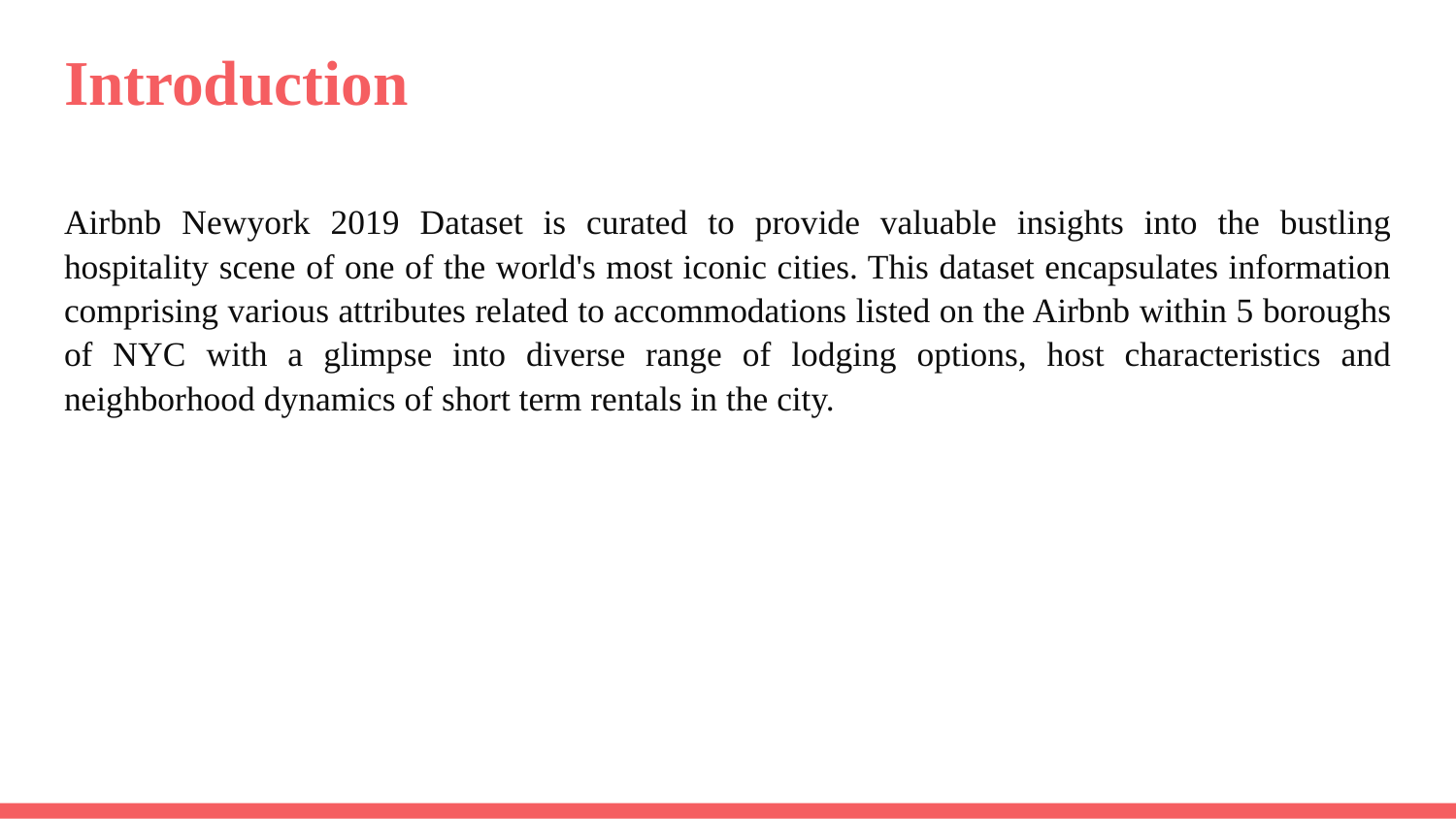

# Introduction
Airbnb Newyork 2019 Dataset is curated to provide valuable insights into the bustling hospitality scene of one of the world's most iconic cities. This dataset encapsulates information comprising various attributes related to accommodations listed on the Airbnb within 5 boroughs of NYC with a glimpse into diverse range of lodging options, host characteristics and neighborhood dynamics of short term rentals in the city.